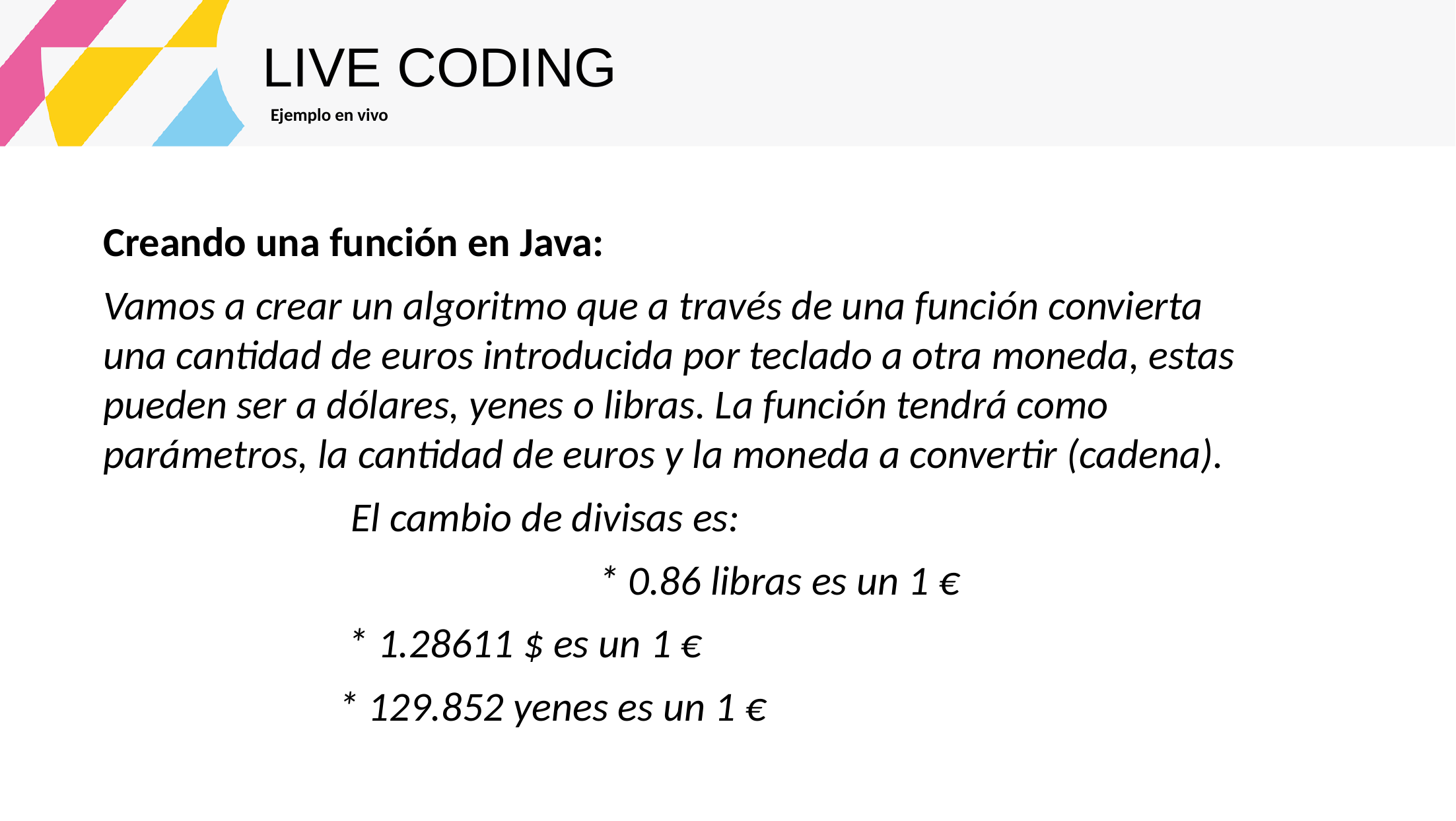

LIVE CODING
Ejemplo en vivo
Creando una función en Java:
Vamos a crear un algoritmo que a través de una función convierta una cantidad de euros introducida por teclado a otra moneda, estas pueden ser a dólares, yenes o libras. La función tendrá como parámetros, la cantidad de euros y la moneda a convertir (cadena).
El cambio de divisas es:
 					* 0.86 libras es un 1 €
                          * 1.28611 $ es un 1 €
                         * 129.852 yenes es un 1 €